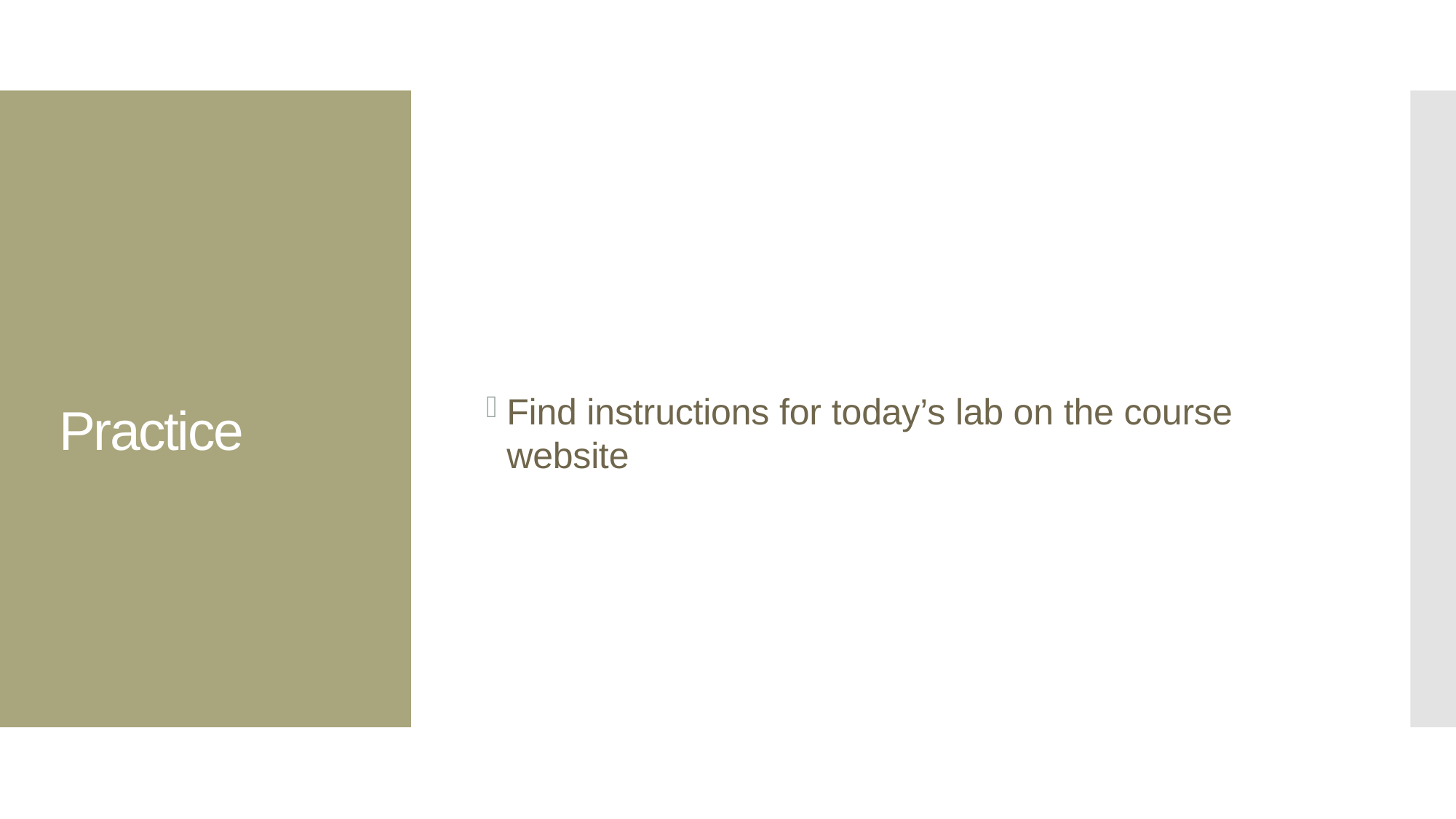

Find instructions for today’s lab on the course website
# Practice